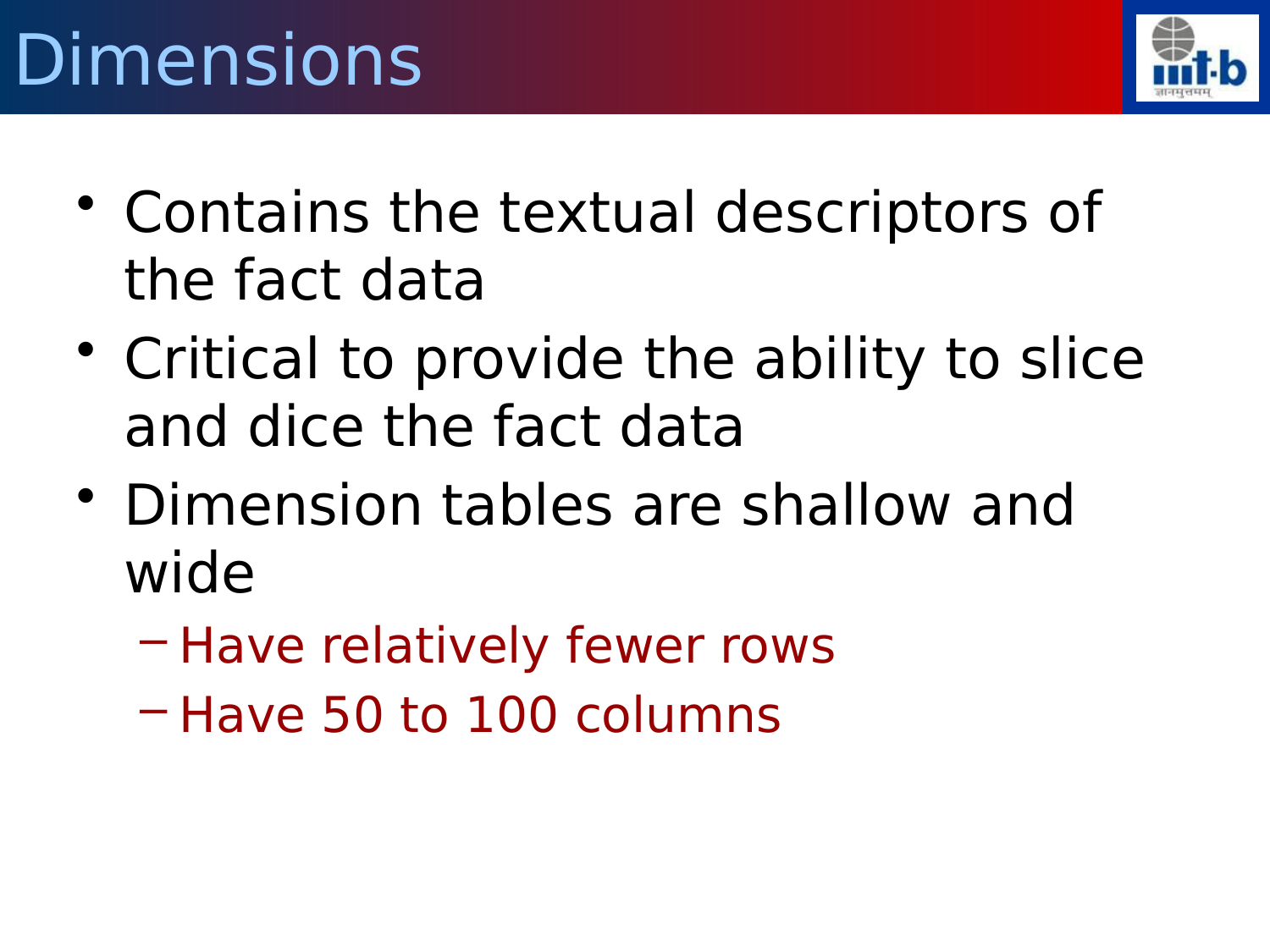

# Dimensions
Contains the textual descriptors of the fact data
Critical to provide the ability to slice and dice the fact data
Dimension tables are shallow and wide
Have relatively fewer rows
Have 50 to 100 columns